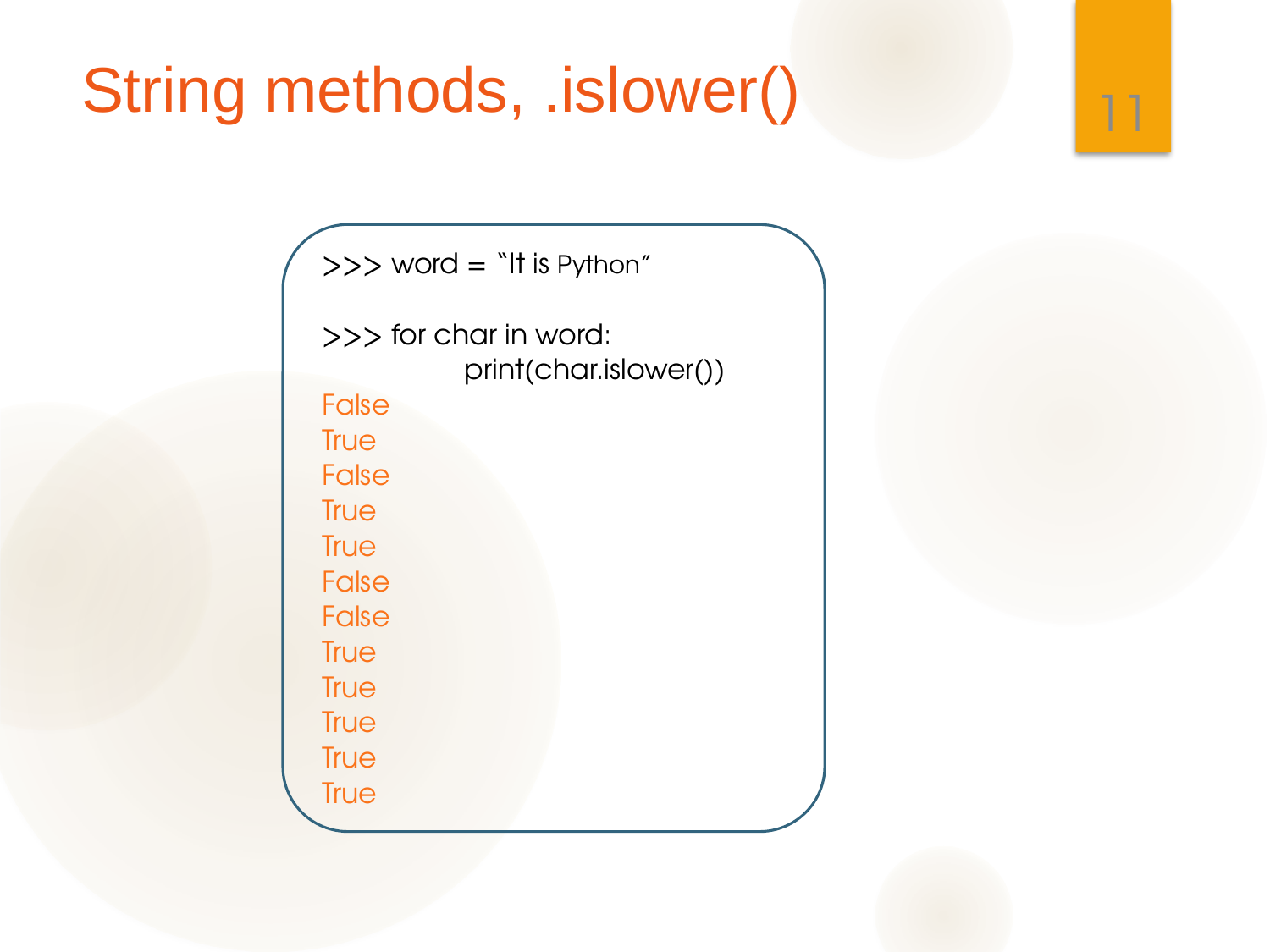

11
# String methods, .islower()

>>> word = “It is Python”

>>> for char in word:
     	  print(char.islower())
False
True
False
True
True
False
False
True
True
True
True
True